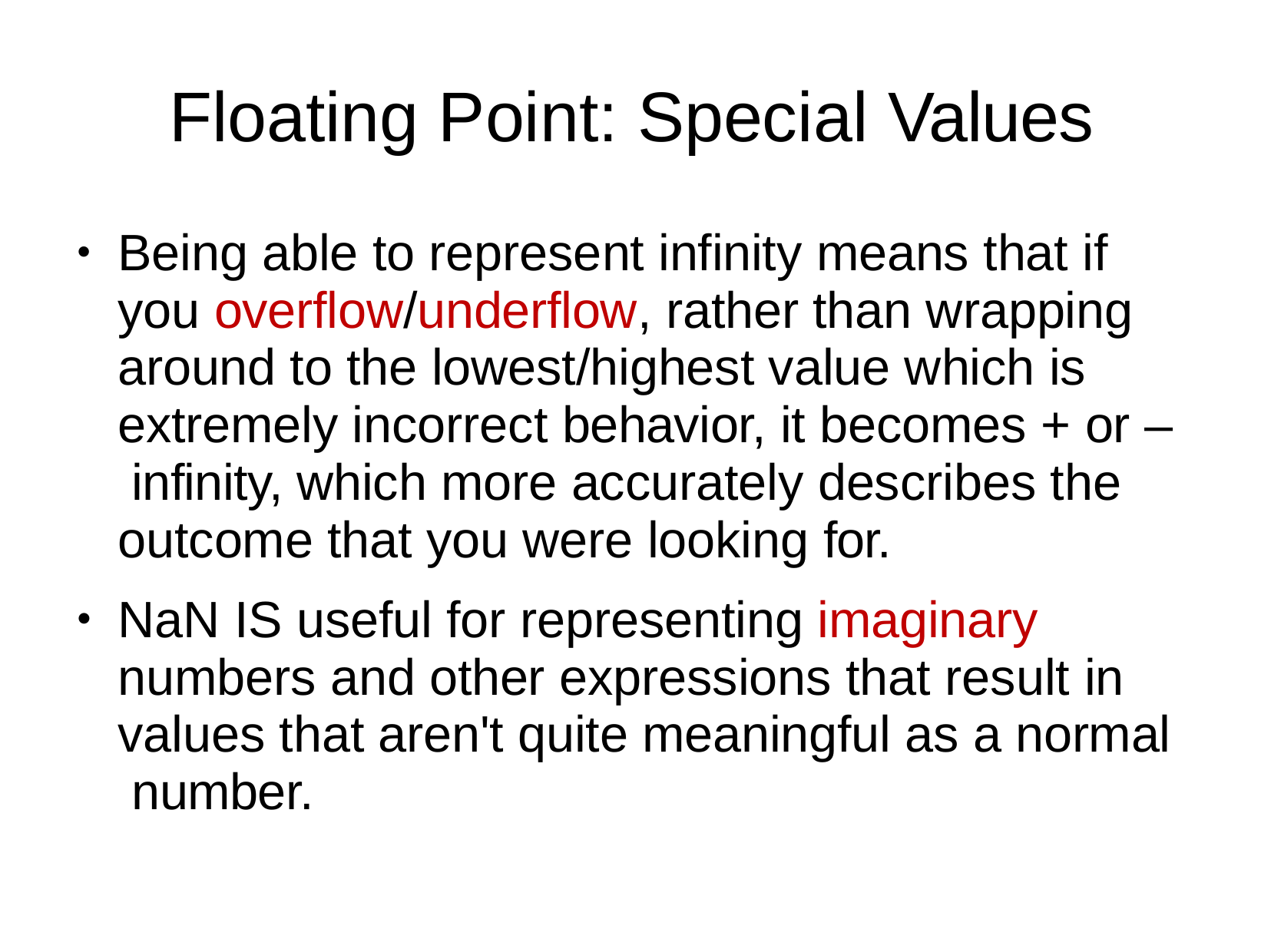

# Floating Point: Special Values
Being able to represent infinity means that if  you overflow/underflow, rather than wrapping  around to the lowest/highest value which is  extremely incorrect behavior, it becomes + or –  infinity, which more accurately describes the  outcome that you were looking for.
NaN IS useful for representing imaginary  numbers and other expressions that result in  values that aren't quite meaningful as a normal  number.
●
●